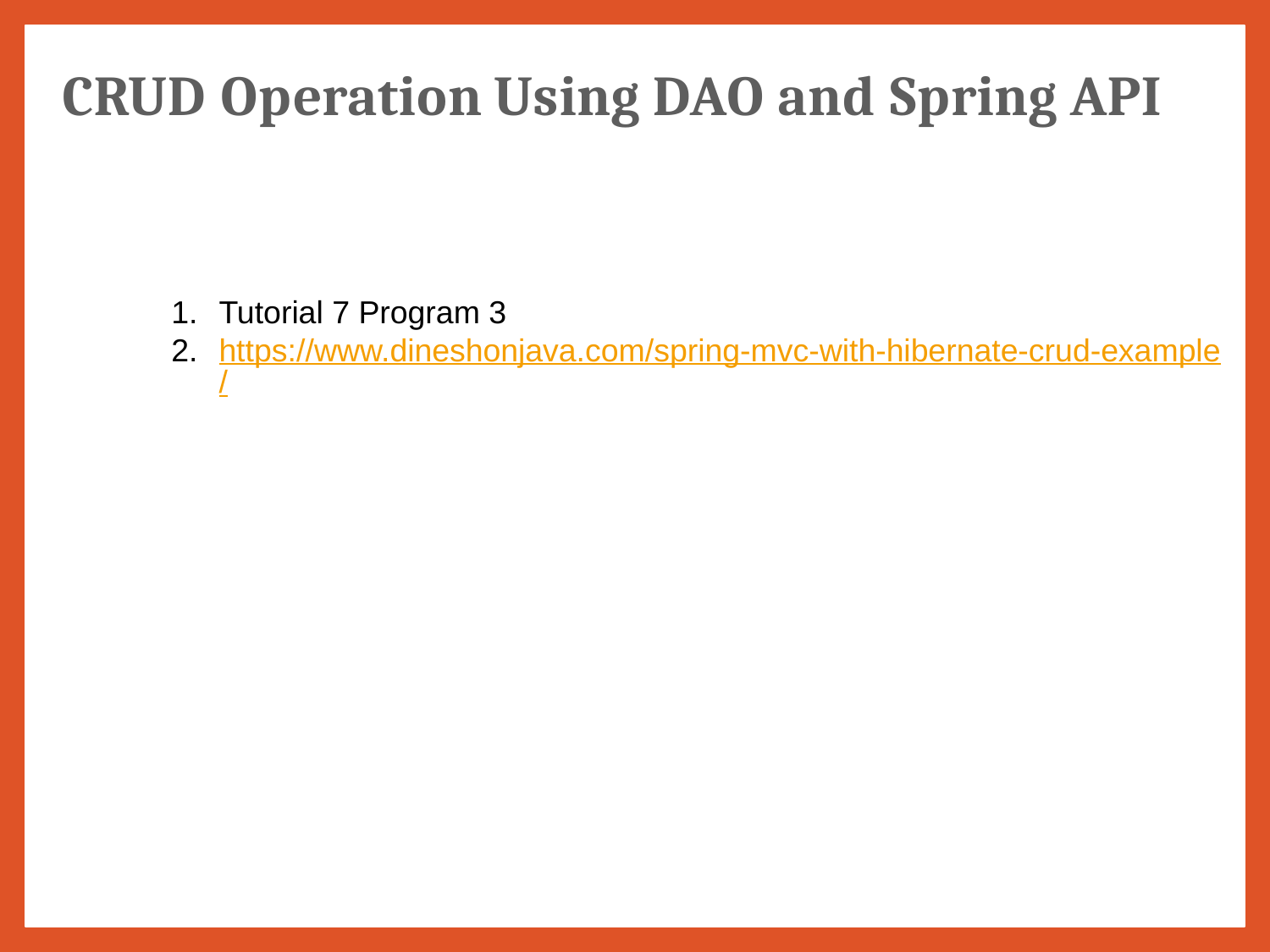

CRUD Operation Using DAO and Spring API
Tutorial 7 Program 3
https://www.dineshonjava.com/spring-mvc-with-hibernate-crud-example/